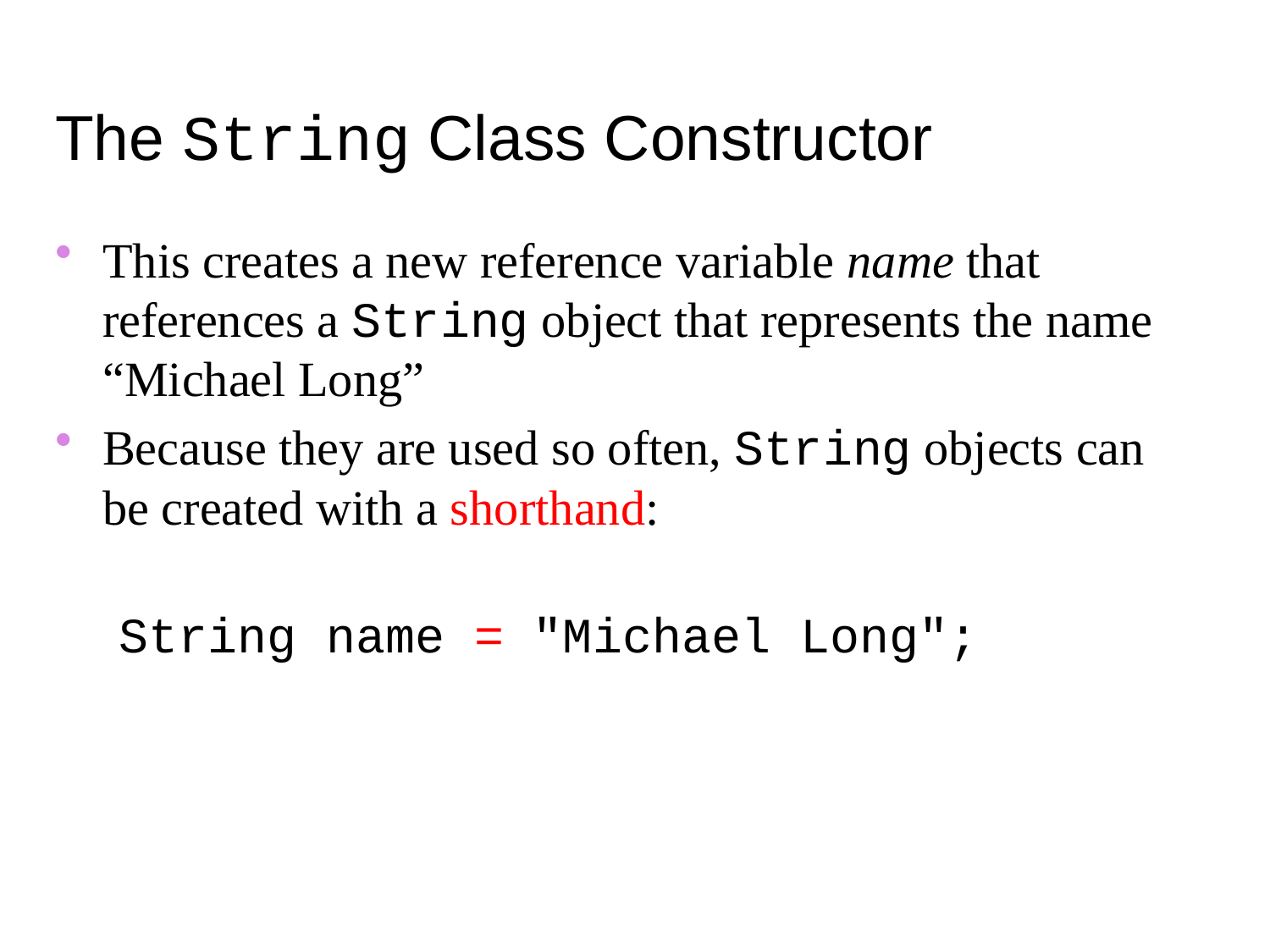

The String Class Constructor
This creates a new reference variable name that references a String object that represents the name “Michael Long”
Because they are used so often, String objects can be created with a shorthand:
String name = "Michael Long";